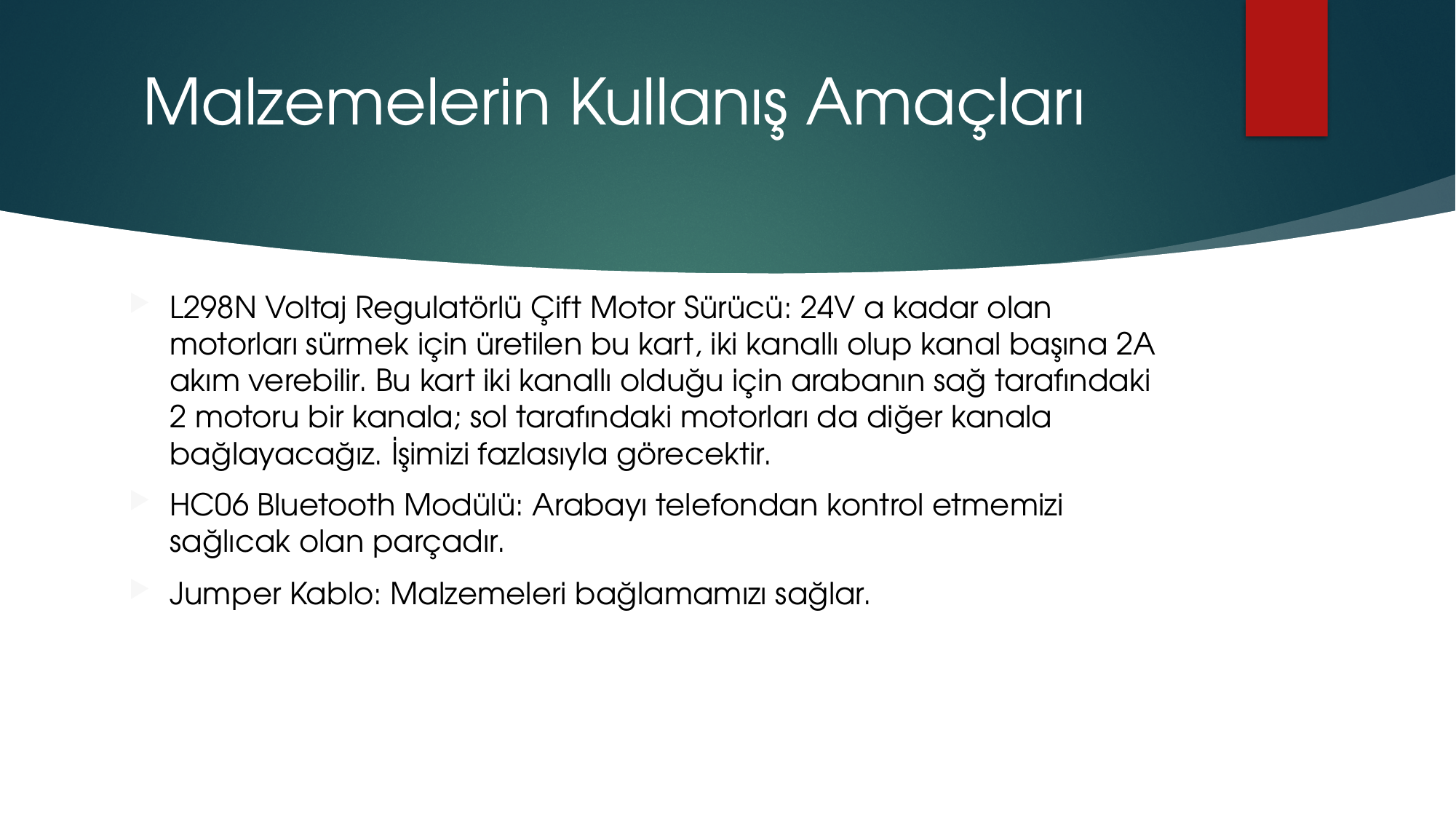

# Malzemelerin Kullanış Amaçları

L298N Voltaj Regulatörlü Çift Motor Sürücü: 24V a kadar olan motorları sürmek için üretilen bu kart, iki kanallı olup kanal başına 2A akım verebilir. Bu kart iki kanallı olduğu için arabanın sağ tarafındaki 2 motoru bir kanala; sol tarafındaki motorları da diğer kanala bağlayacağız. İşimizi fazlasıyla görecektir.
HC06 Bluetooth Modülü: Arabayı telefondan kontrol etmemizi sağlıcak olan parçadır.
Jumper Kablo: Malzemeleri bağlamamızı sağlar.